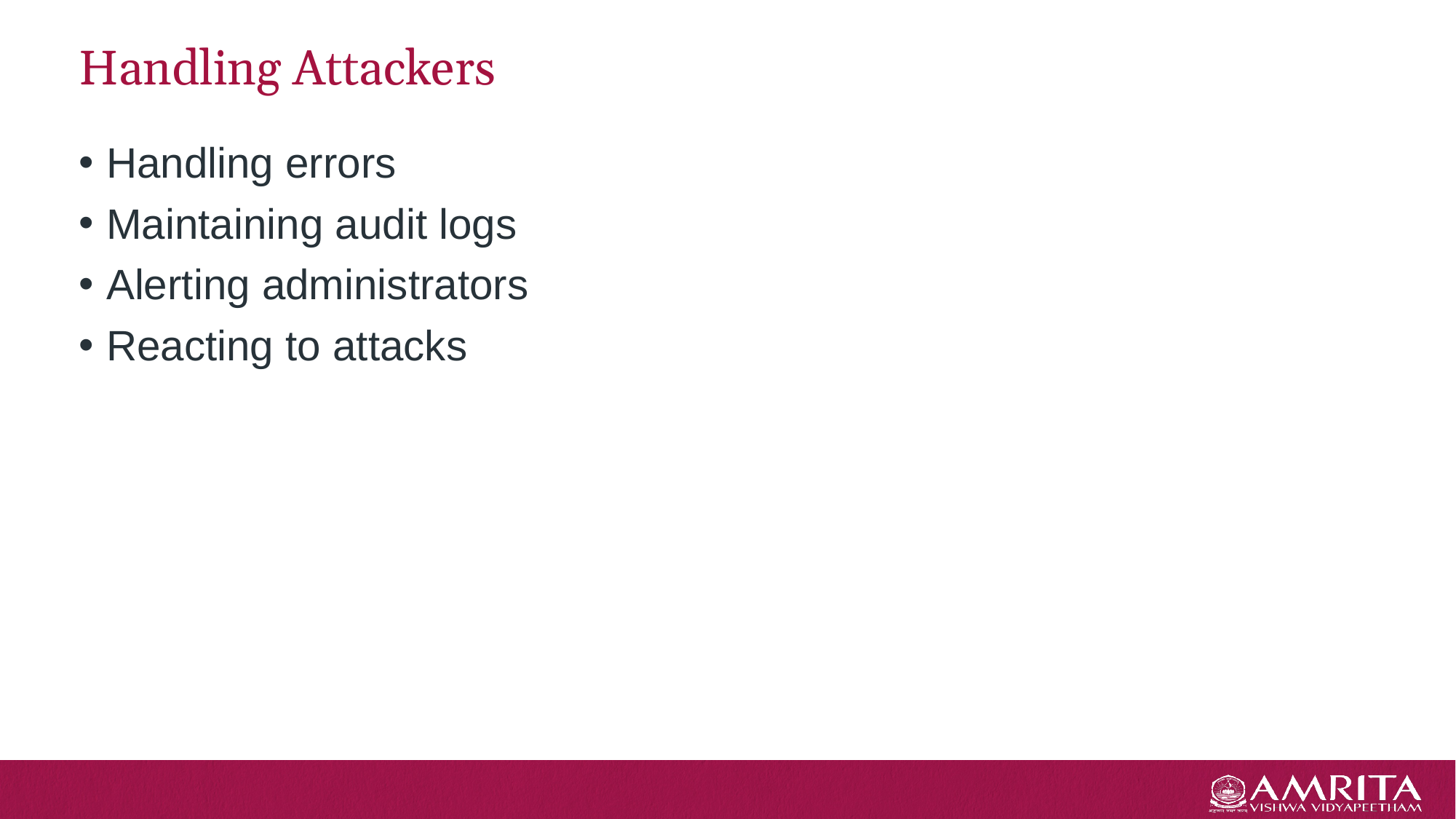

# Handling Attackers
Handling errors
Maintaining audit logs
Alerting administrators
Reacting to attacks